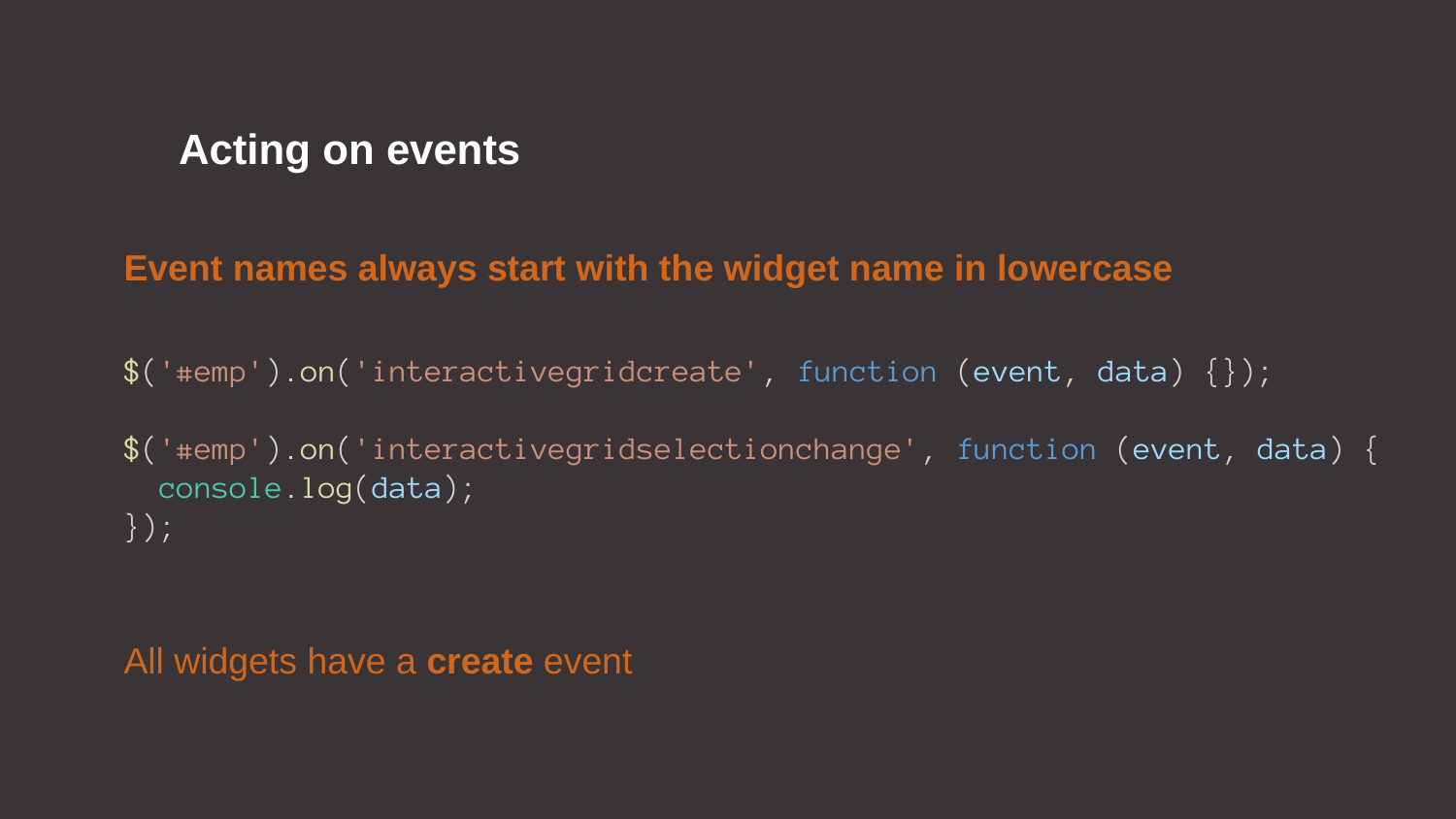

Acting on events
Event names always start with the widget name in lowercase

All widgets have a create event

$('#emp').on('interactivegridcreate', function (event, data) {});
$('#emp').on('interactivegridselectionchange', function (event, data) {
  console.log(data);
});